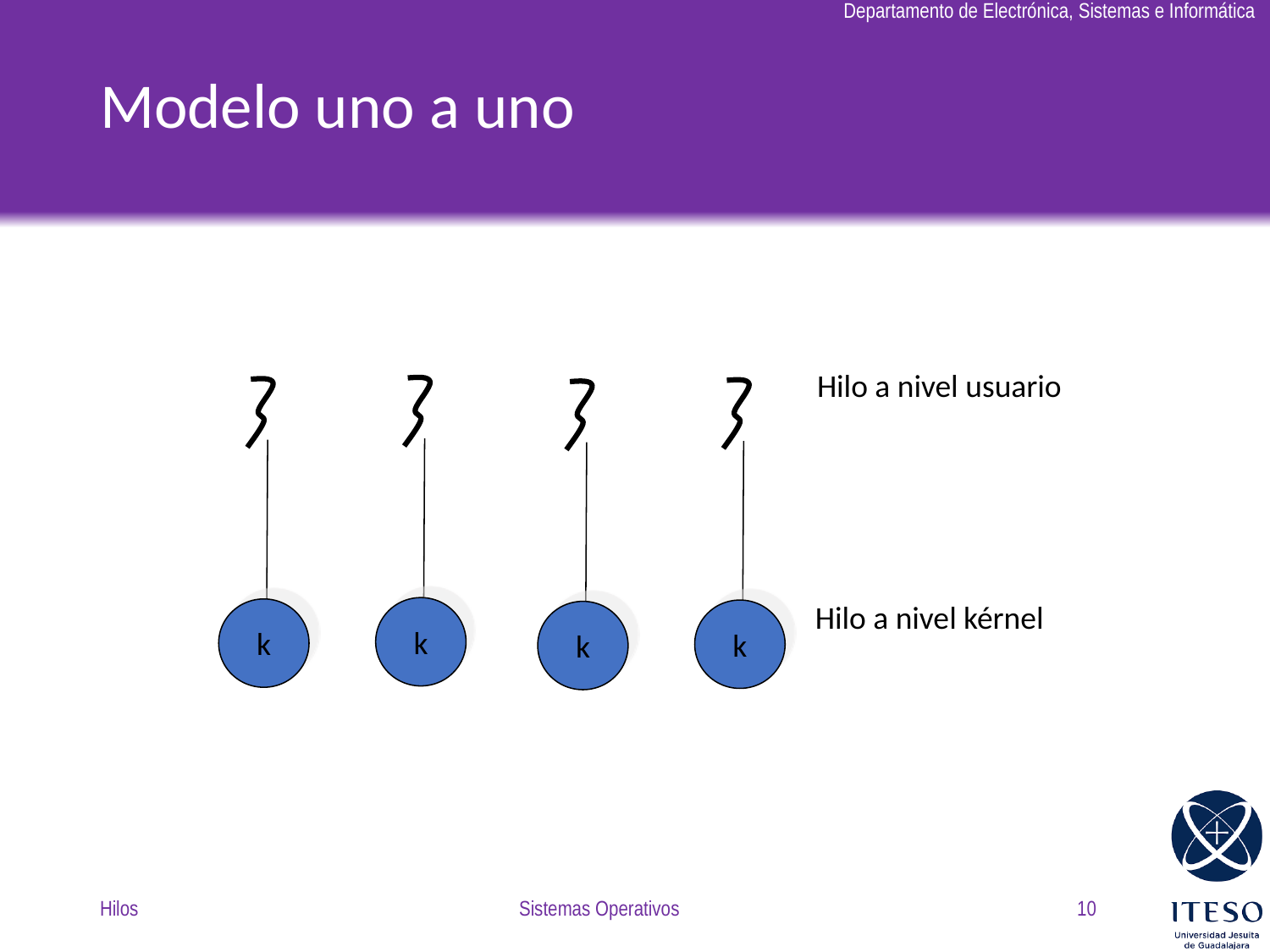

# Modelo uno a uno
Hilo a nivel usuario

Hilo a nivel kérnel
k
k
k
k
Hilos
Sistemas Operativos
10